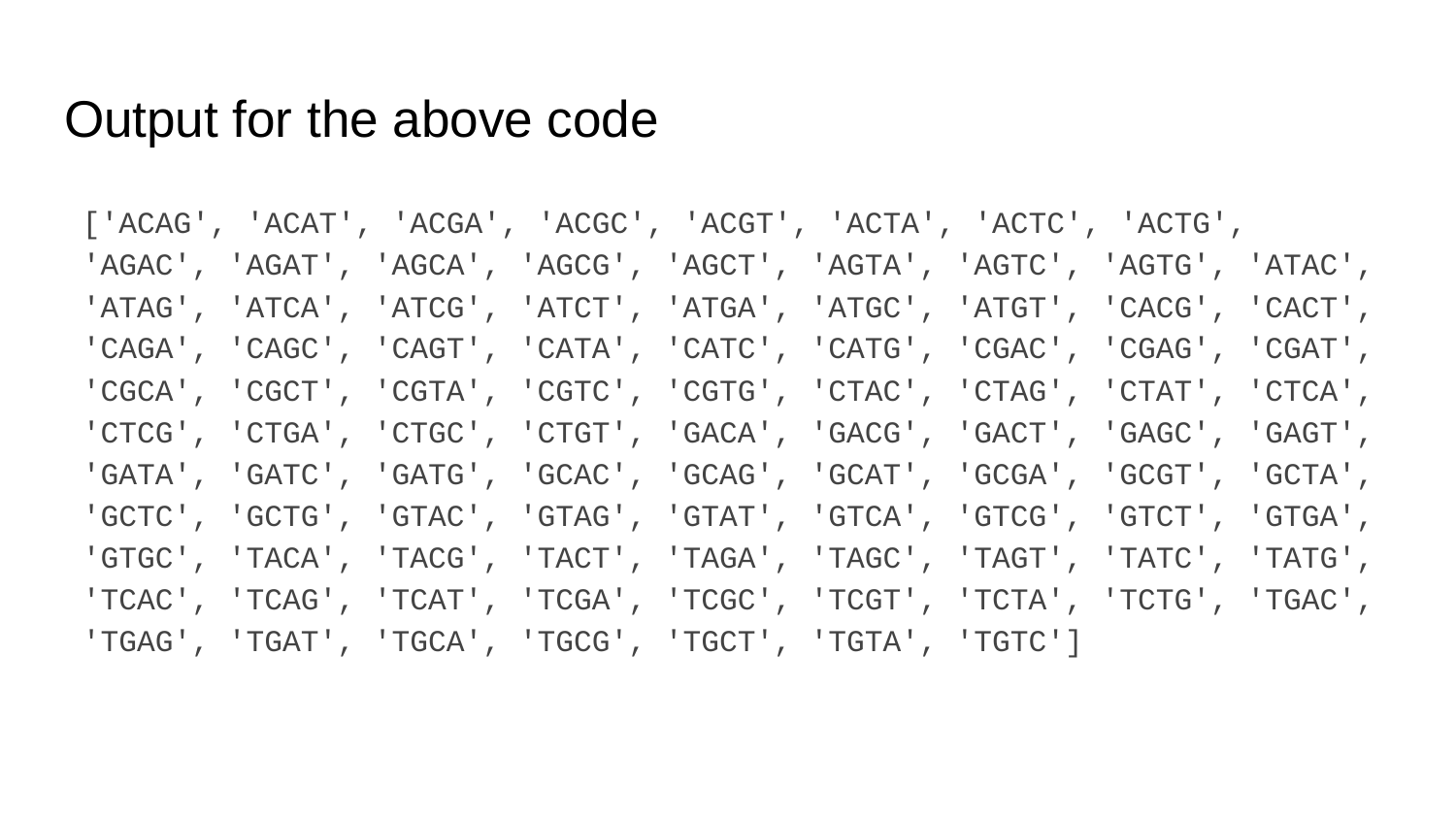

# Output for the above code
['ACAG', 'ACAT', 'ACGA', 'ACGC', 'ACGT', 'ACTA', 'ACTC', 'ACTG', 'AGAC', 'AGAT', 'AGCA', 'AGCG', 'AGCT', 'AGTA', 'AGTC', 'AGTG', 'ATAC', 'ATAG', 'ATCA', 'ATCG', 'ATCT', 'ATGA', 'ATGC', 'ATGT', 'CACG', 'CACT', 'CAGA', 'CAGC', 'CAGT', 'CATA', 'CATC', 'CATG', 'CGAC', 'CGAG', 'CGAT', 'CGCA', 'CGCT', 'CGTA', 'CGTC', 'CGTG', 'CTAC', 'CTAG', 'CTAT', 'CTCA', 'CTCG', 'CTGA', 'CTGC', 'CTGT', 'GACA', 'GACG', 'GACT', 'GAGC', 'GAGT', 'GATA', 'GATC', 'GATG', 'GCAC', 'GCAG', 'GCAT', 'GCGA', 'GCGT', 'GCTA', 'GCTC', 'GCTG', 'GTAC', 'GTAG', 'GTAT', 'GTCA', 'GTCG', 'GTCT', 'GTGA', 'GTGC', 'TACA', 'TACG', 'TACT', 'TAGA', 'TAGC', 'TAGT', 'TATC', 'TATG', 'TCAC', 'TCAG', 'TCAT', 'TCGA', 'TCGC', 'TCGT', 'TCTA', 'TCTG', 'TGAC', 'TGAG', 'TGAT', 'TGCA', 'TGCG', 'TGCT', 'TGTA', 'TGTC']